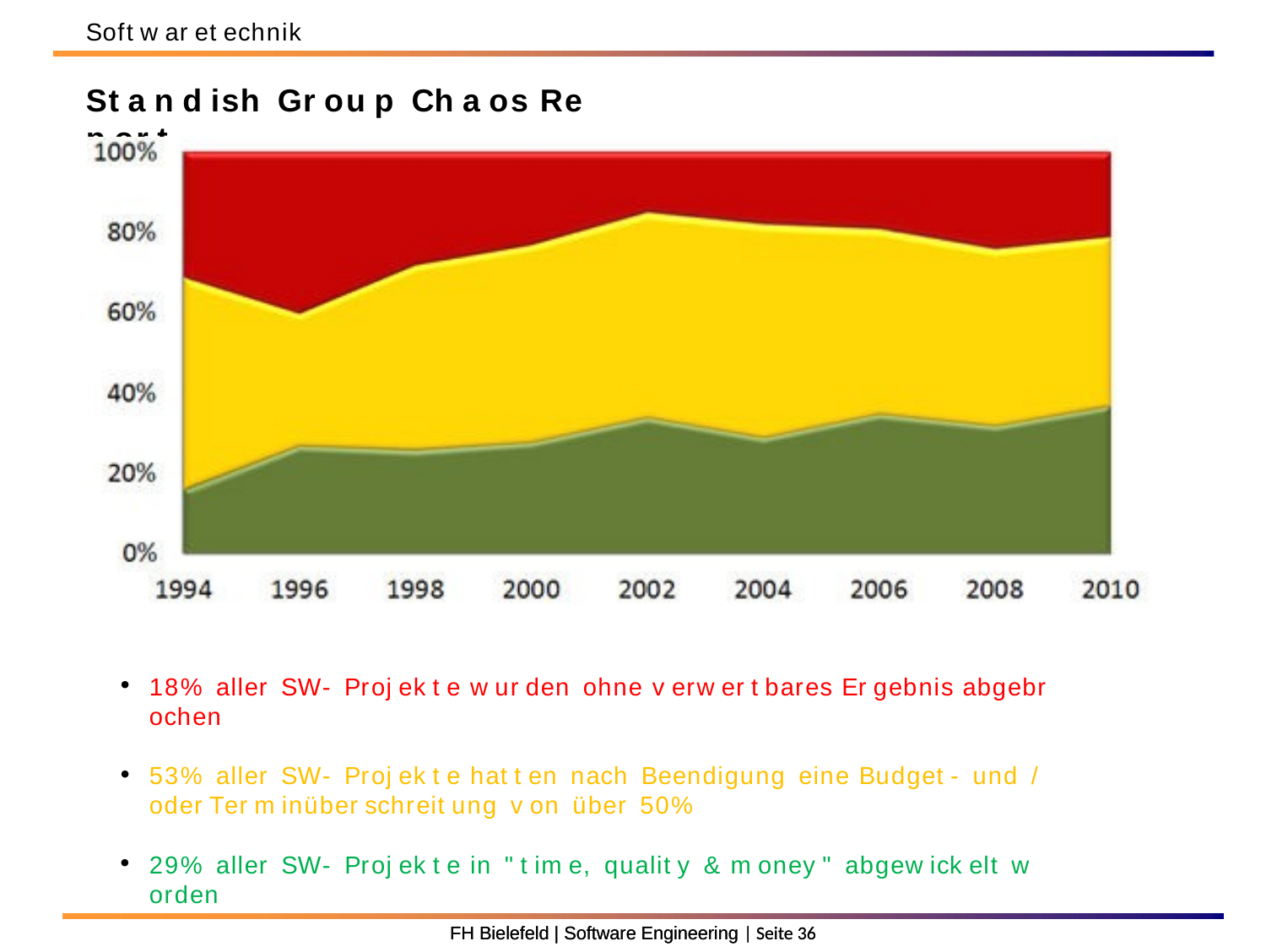

Soft w ar et echnik

St a n d ish  Gr ou p  Ch a os Re p or t

18%  aller  SW-  Proj ek t e w ur den  ohne v erw er t bares Er gebnis abgebr ochen

53%  aller  SW-  Proj ek t e hat t en  nach  Beendigung  eine Budget -  und  /  oder Ter m inüber schreit ung  v on  über  50%

29%  aller  SW-  Proj ek t e in  " t im e,  qualit y  & m oney "  abgew ick elt  w orden